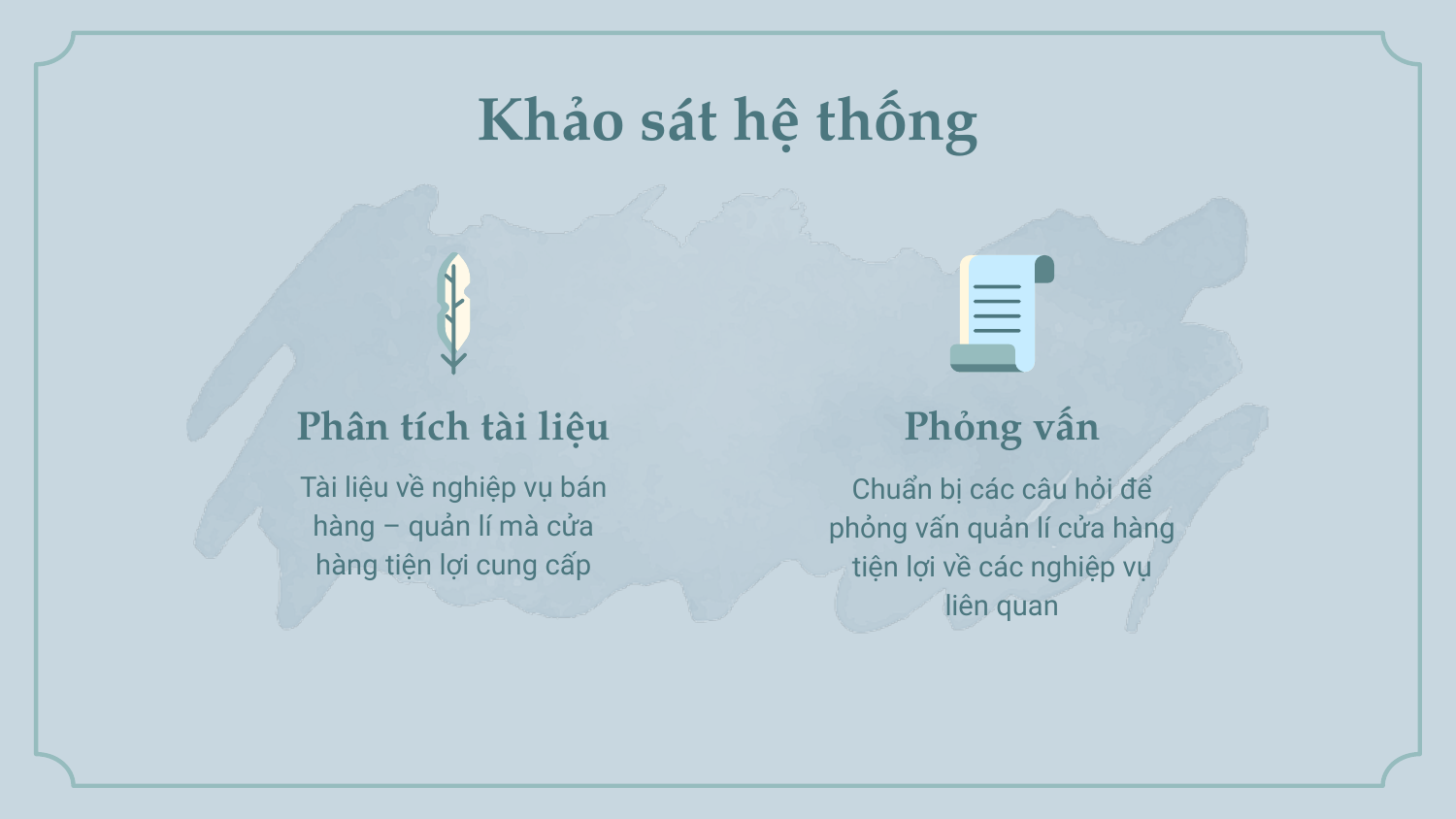

Khảo sát hệ thống

# Phân tích tài liệu
Phỏng vấn
Tài liệu về nghiệp vụ bán hàng – quản lí mà cửa hàng tiện lợi cung cấp
Chuẩn bị các câu hỏi để phỏng vấn quản lí cửa hàng tiện lợi về các nghiệp vụ liên quan